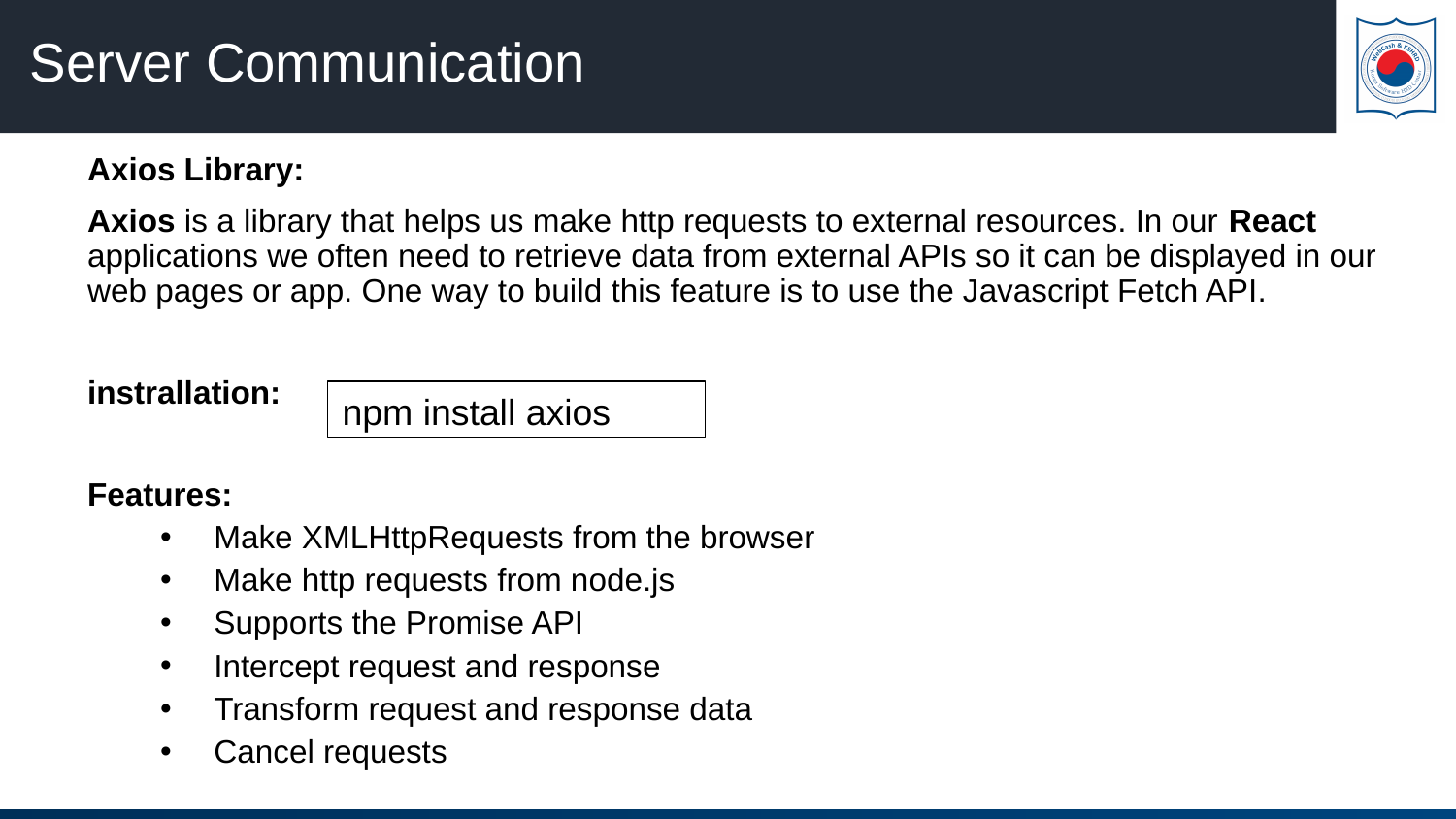

# Server Communication
Axios Library:
Axios is a library that helps us make http requests to external resources. In our React applications we often need to retrieve data from external APIs so it can be displayed in our web pages or app. One way to build this feature is to use the Javascript Fetch API.

instrallation:

Features:
Make XMLHttpRequests from the browser
Make http requests from node.js
Supports the Promise API
Intercept request and response
Transform request and response data
Cancel requests

npm install axios